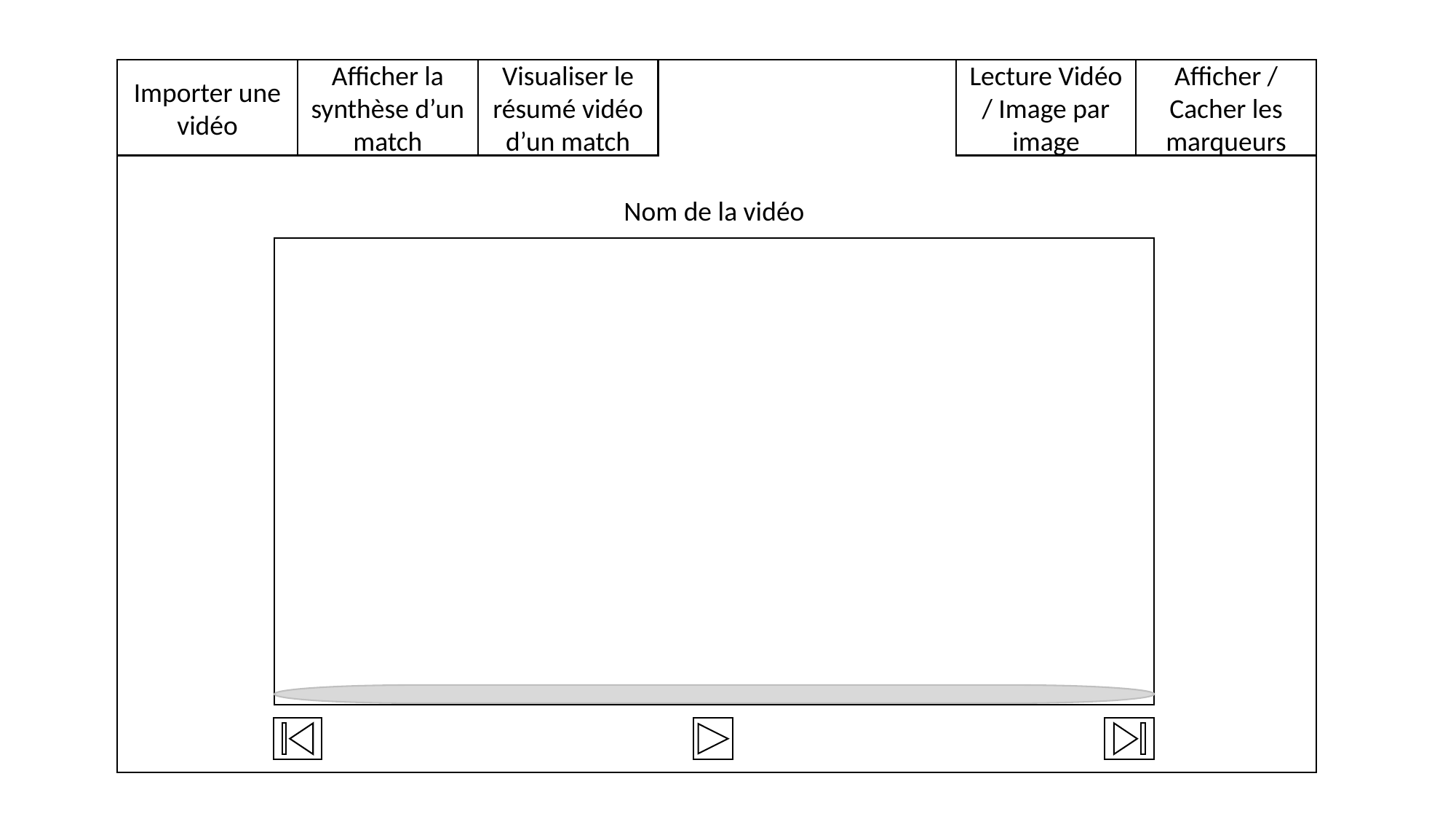

Importer une vidéo
Lecture Vidéo / Image par image
Afficher / Cacher les marqueurs

Afficher la synthèse d’un match
Visualiser le résumé vidéo d’un match
Nom de la vidéo